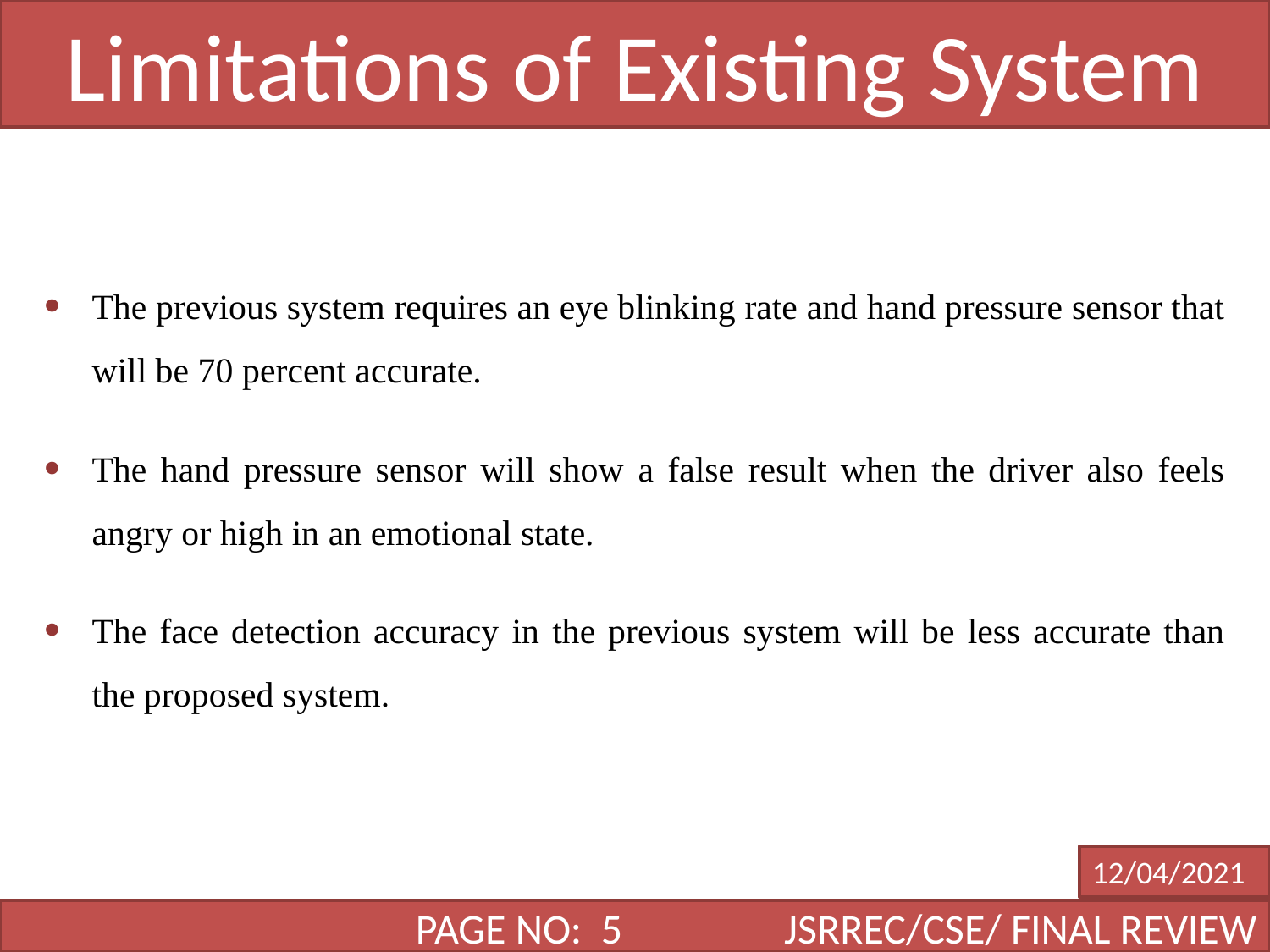

Limitations of Existing System
The previous system requires an eye blinking rate and hand pressure sensor that will be 70 percent accurate.
The hand pressure sensor will show a false result when the driver also feels angry or high in an emotional state.
The face detection accuracy in the previous system will be less accurate than the proposed system.
12/04/2021
DATE

                                          PAGE NO:  5                 JSRREC/CSE/ FINAL REVIEW